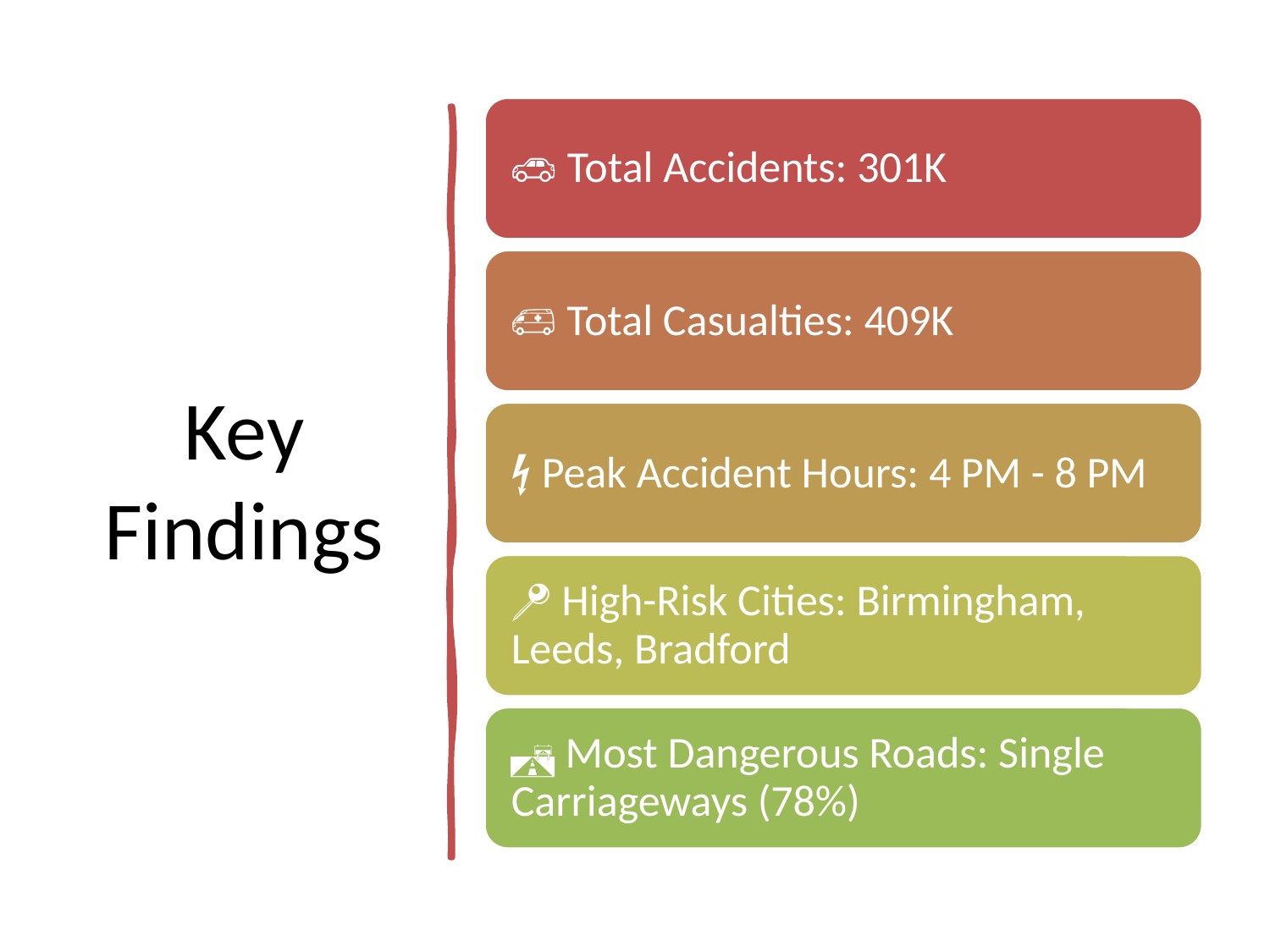

🚗 Total Accidents: 301K
🚑 Total Casualties: 409K
⚡ Peak Accident Hours: 4 PM - 8 PM
📍 High-Risk Cities: Birmingham, Leeds, Bradford
🛣️ Most Dangerous Roads: Single Carriageways (78%)
# Key Findings